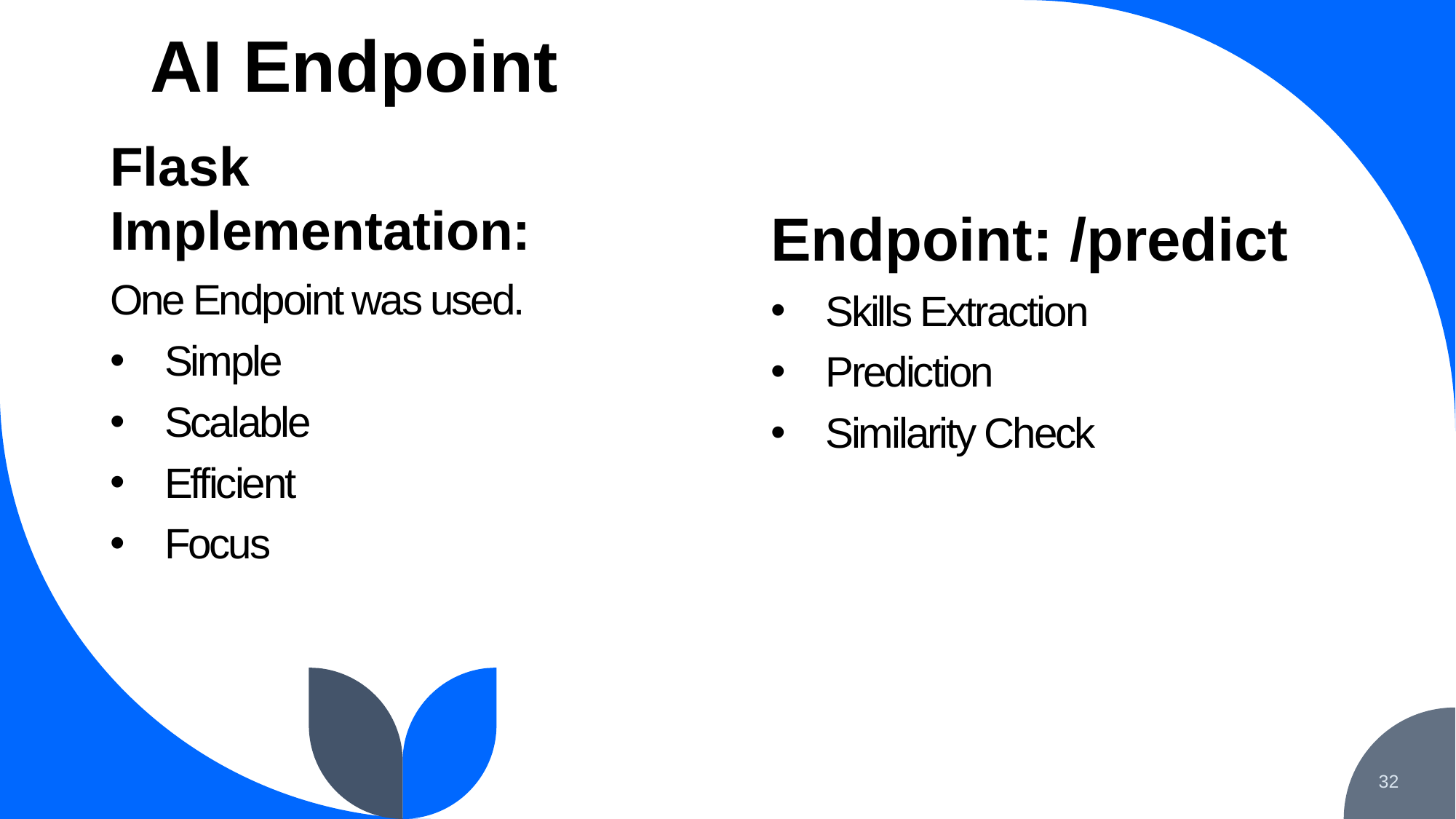

# AI Endpoint
Flask Implementation:
One Endpoint was used.
Simple
Scalable
Efficient
Focus

Endpoint: /predict
Skills Extraction
Prediction
Similarity Check

32